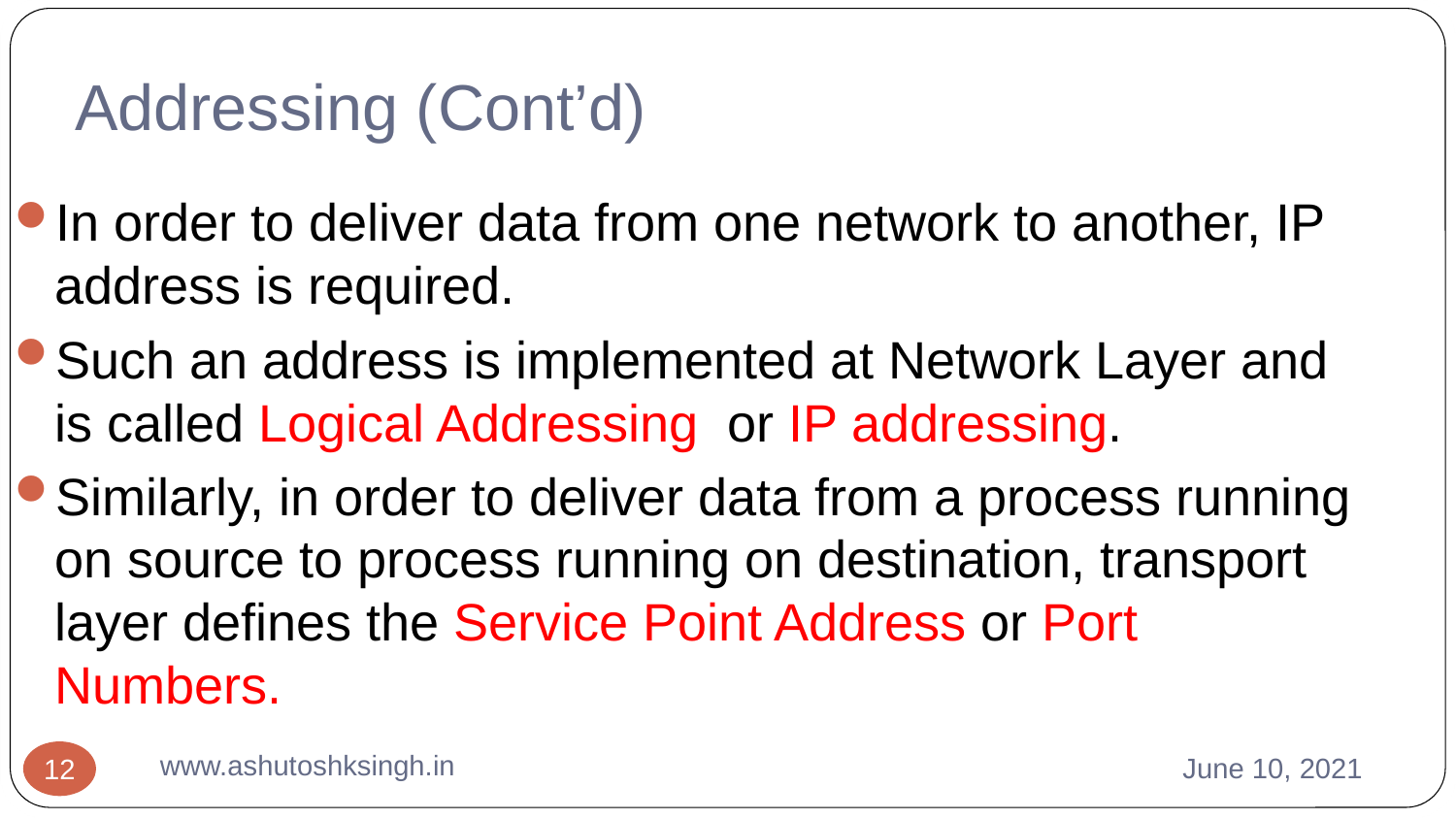

# Addressing (Cont’d)
In order to deliver data from one network to another, IP address is required.
Such an address is implemented at Network Layer and is called Logical Addressing  or IP addressing.
Similarly, in order to deliver data from a process running on source to process running on destination, transport layer defines the Service Point Address or Port Numbers.
www.ashutoshksingh.in
June 10, 2021
12